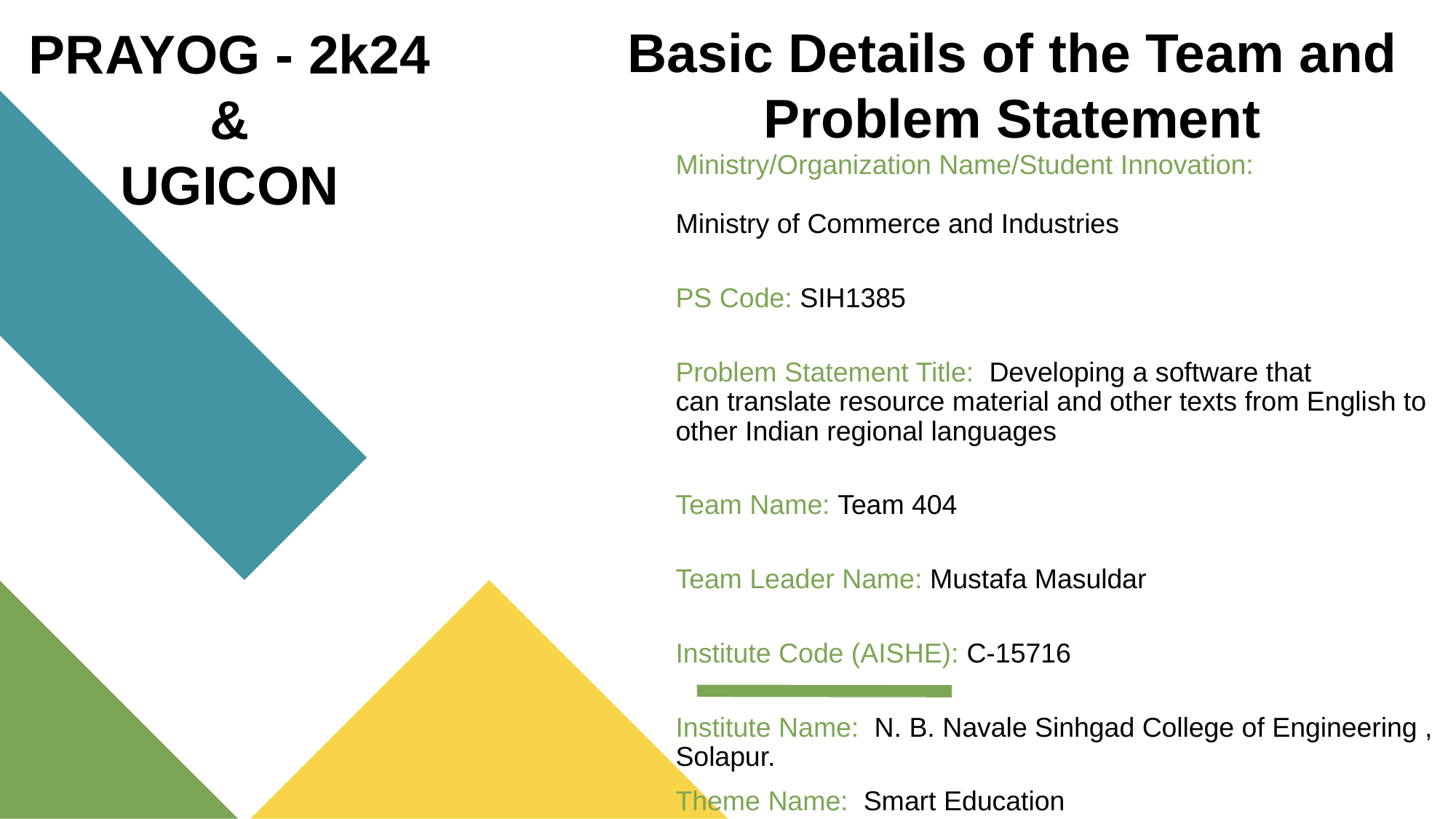

# Basic Details of the Team and Problem Statement
PRAYOG - 2k24
&
UGICON
Ministry/Organization Name/Student Innovation:

Ministry of Commerce and Industries

PS Code: SIH1385
Problem Statement Title:  Developing a software that can translate resource material and other texts from English to other Indian regional languages
Team Name: Team 404
Team Leader Name: Mustafa Masuldar
Institute Code (AISHE): C-15716
Institute Name:  N. B. Navale Sinhgad College of Engineering , Solapur.
Theme Name:  Smart Education